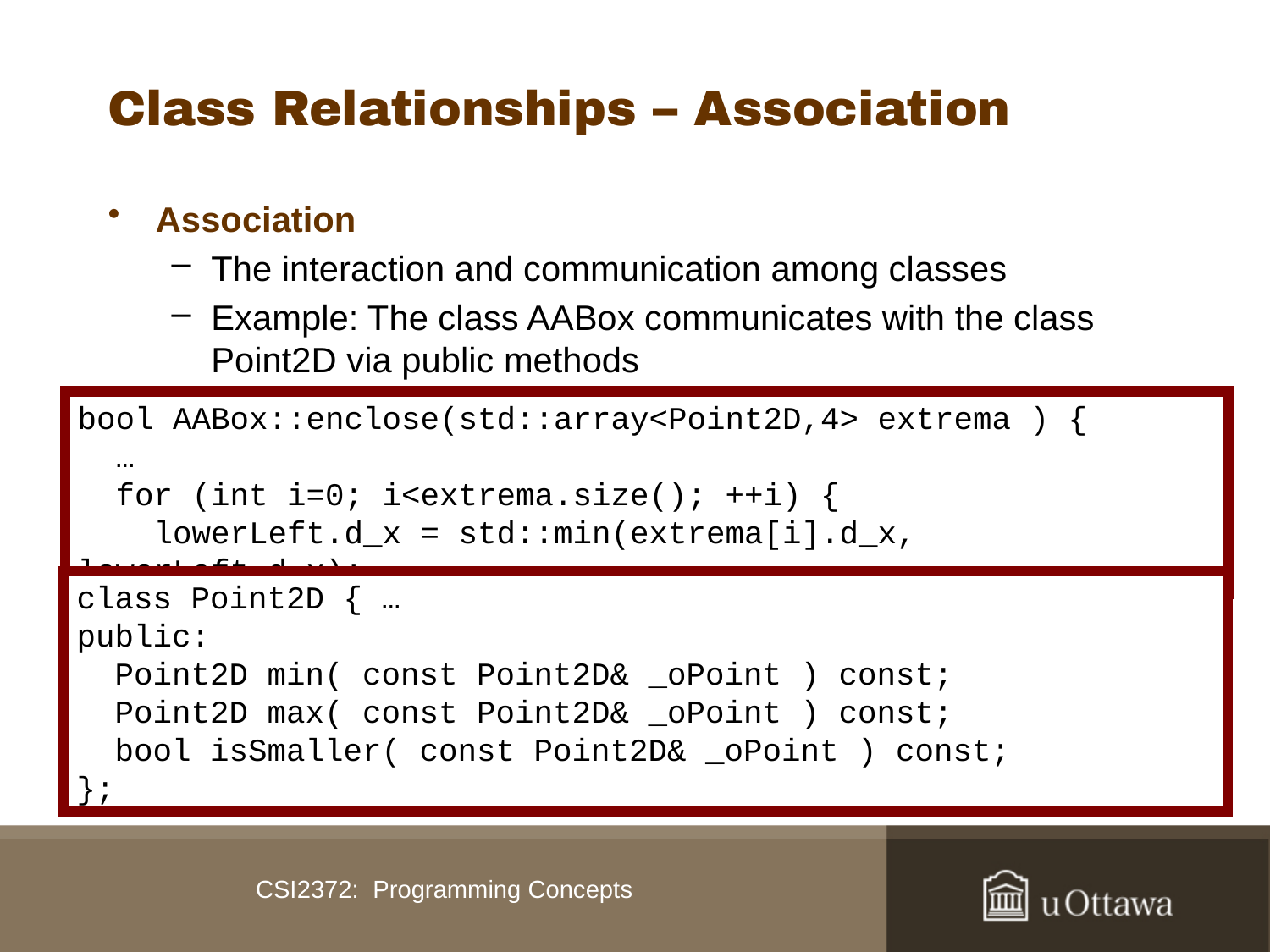

# Class Relationships – Association
Association
The interaction and communication among classes
Example: The class AABox communicates with the class Point2D via public methods
bool AABox::enclose(std::array<Point2D,4> extrema ) {
  …
  for (int i=0; i<extrema.size(); ++i) {
    lowerLeft.d_x = std::min(extrema[i].d_x, lowerLeft.d_x);
class Point2D { …
public:
  Point2D min( const Point2D& _oPoint ) const;
  Point2D max( const Point2D& _oPoint ) const;
  bool isSmaller( const Point2D& _oPoint ) const;
};
CSI2372:  Programming Concepts